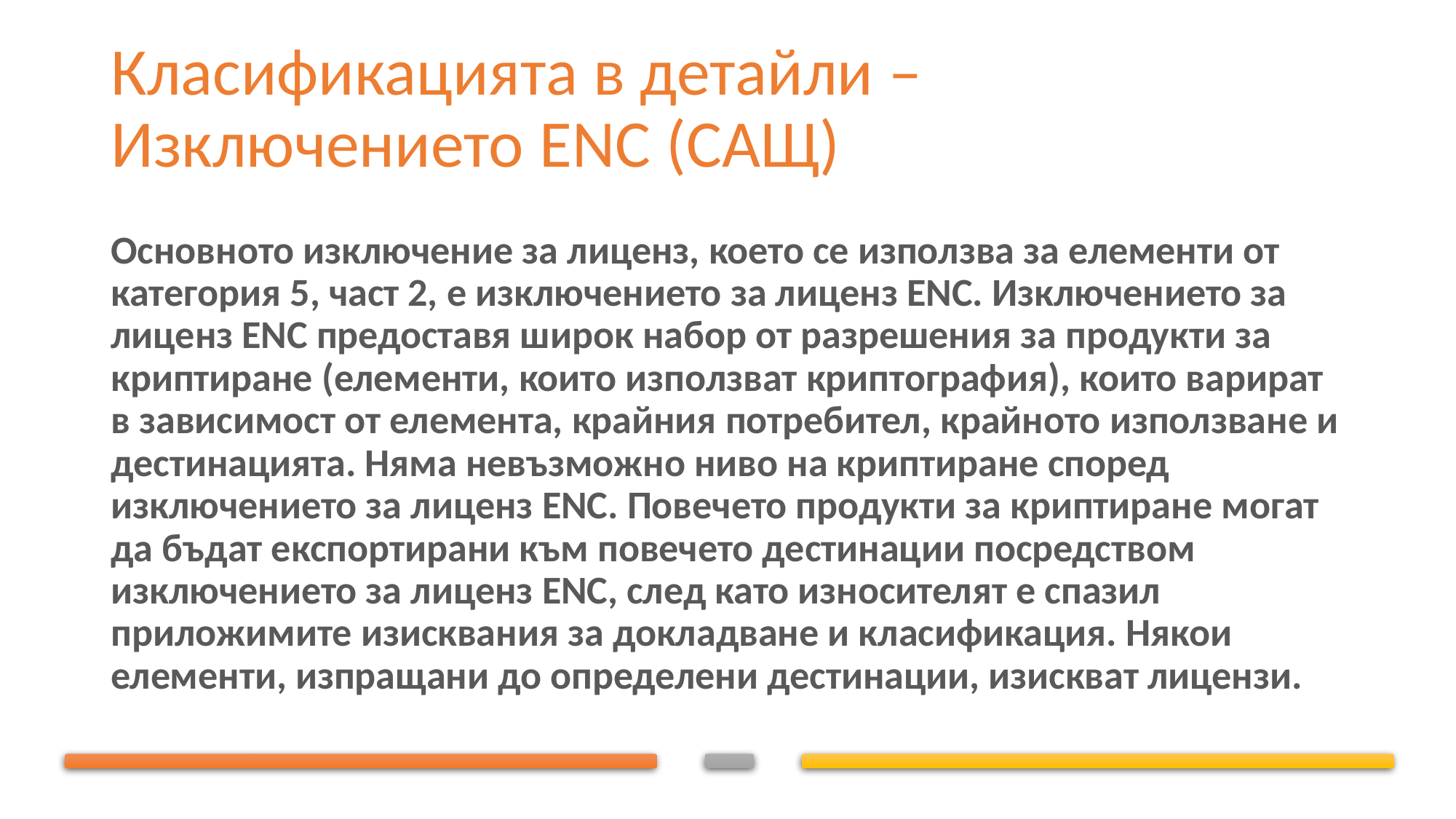

# Класификацията в детайли – Изключението ENC (САЩ)
Основното изключение за лиценз, което се използва за елементи от категория 5, част 2, е изключението за лиценз ENC. Изключението за лиценз ENC предоставя широк набор от разрешения за продукти за криптиране (елементи, които използват криптография), които варират в зависимост от елемента, крайния потребител, крайното използване и дестинацията. Няма невъзможно ниво на криптиране според изключението за лиценз ENC. Повечето продукти за криптиране могат да бъдат експортирани към повечето дестинации посредством изключението за лиценз ENC, след като износителят е спазил приложимите изисквания за докладване и класификация. Някои елементи, изпращани до определени дестинации, изискват лицензи.